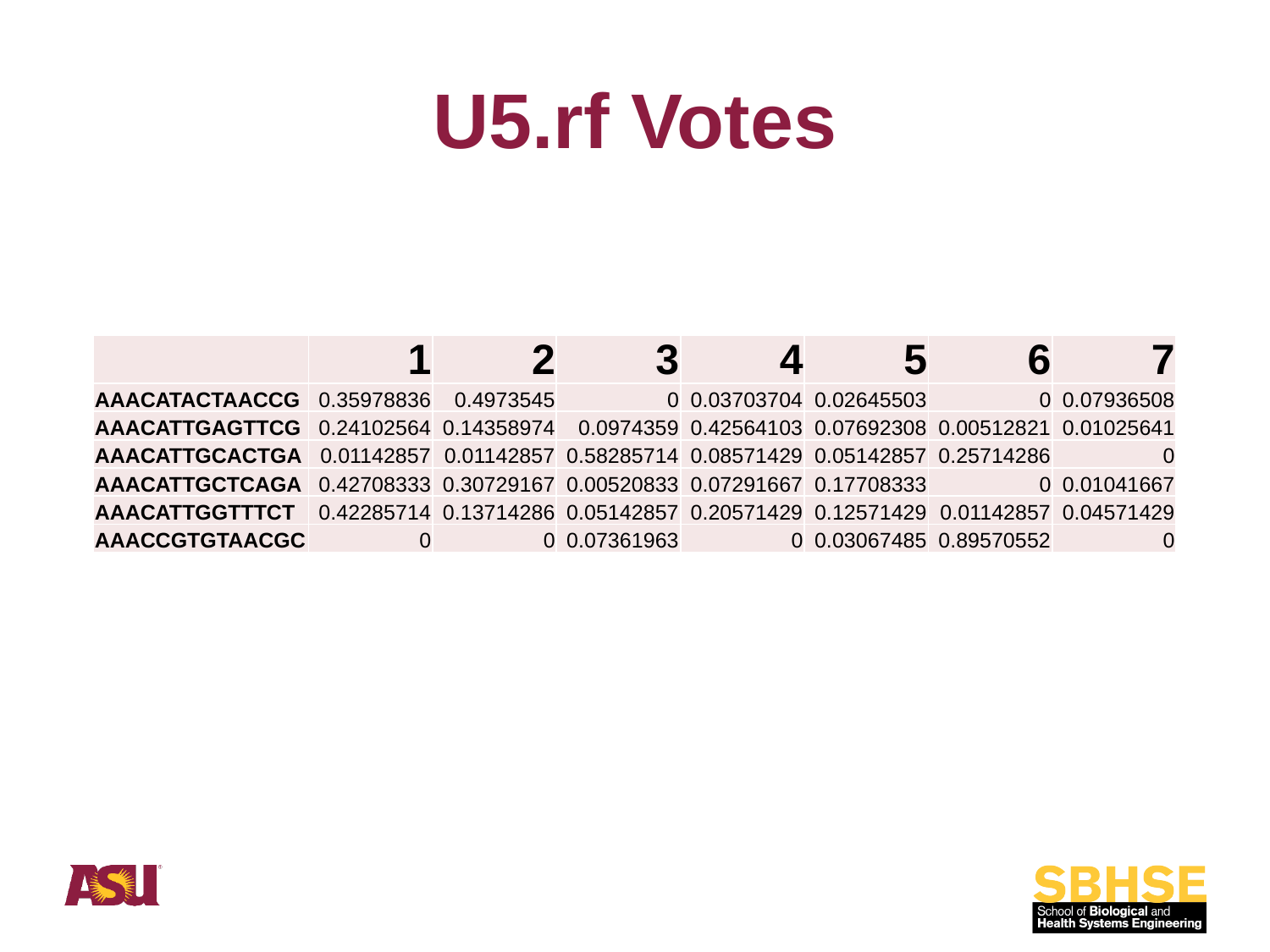

# U5.rf Votes
|  | 1 | 2 | 3 | 4 | 5 | 6 | 7 |
| --- | --- | --- | --- | --- | --- | --- | --- |
| AAACATACTAACCG | 0.35978836 | 0.4973545 | 0 | 0.03703704 | 0.02645503 | 0 | 0.07936508 |
| AAACATTGAGTTCG | 0.24102564 | 0.14358974 | 0.0974359 | 0.42564103 | 0.07692308 | 0.00512821 | 0.01025641 |
| AAACATTGCACTGA | 0.01142857 | 0.01142857 | 0.58285714 | 0.08571429 | 0.05142857 | 0.25714286 | 0 |
| AAACATTGCTCAGA | 0.42708333 | 0.30729167 | 0.00520833 | 0.07291667 | 0.17708333 | 0 | 0.01041667 |
| AAACATTGGTTTCT | 0.42285714 | 0.13714286 | 0.05142857 | 0.20571429 | 0.12571429 | 0.01142857 | 0.04571429 |
| AAACCGTGTAACGC | 0 | 0 | 0.07361963 | 0 | 0.03067485 | 0.89570552 | 0 |